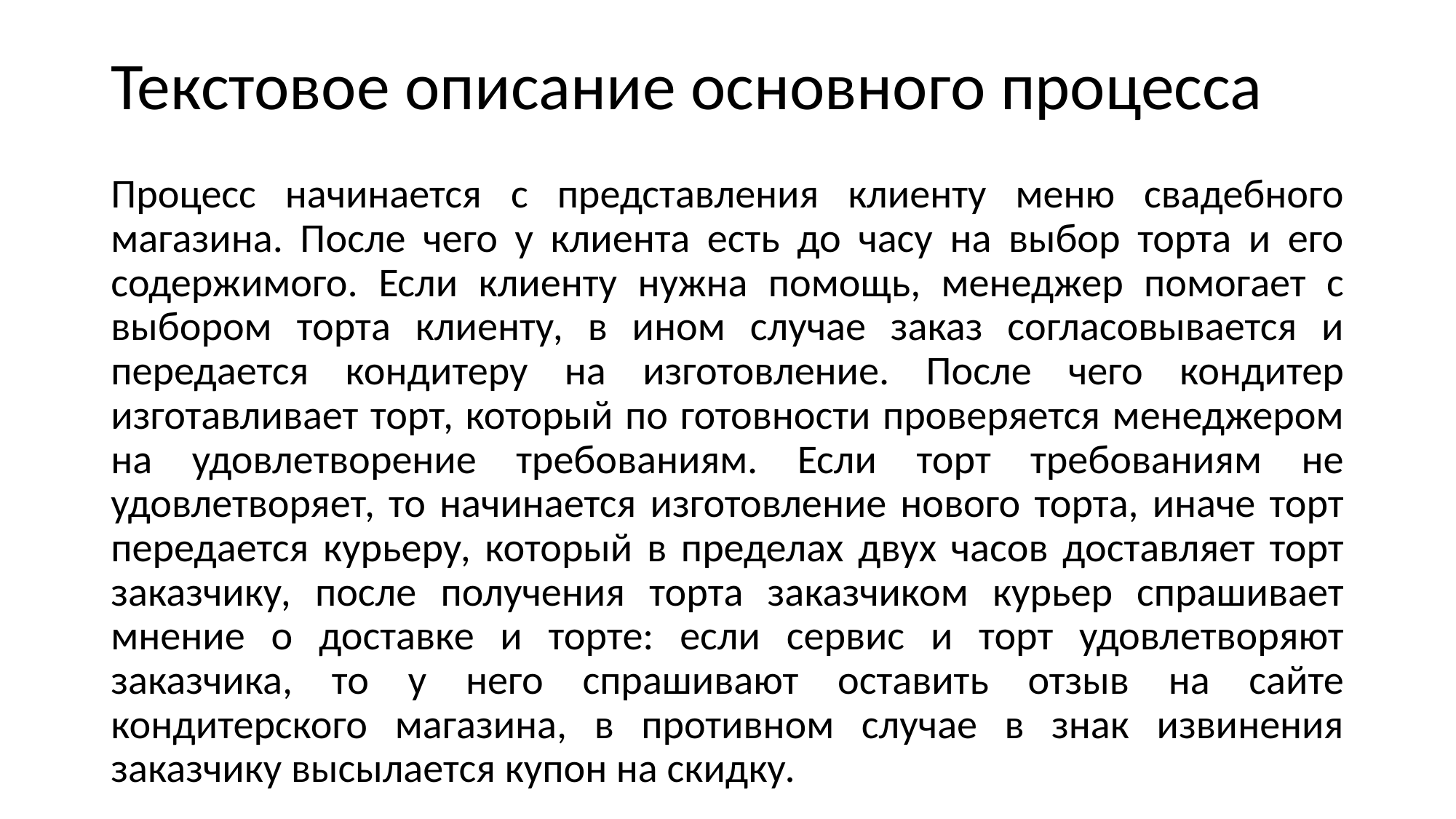

# Текстовое описание основного процесса
Процесс начинается с представления клиенту меню свадебного магазина. После чего у клиента есть до часу на выбор торта и его содержимого. Если клиенту нужна помощь, менеджер помогает с выбором торта клиенту, в ином случае заказ согласовывается и передается кондитеру на изготовление. После чего кондитер изготавливает торт, который по готовности проверяется менеджером на удовлетворение требованиям. Если торт требованиям не удовлетворяет, то начинается изготовление нового торта, иначе торт передается курьеру, который в пределах двух часов доставляет торт заказчику, после получения торта заказчиком курьер спрашивает мнение о доставке и торте: если сервис и торт удовлетворяют заказчика, то у него спрашивают оставить отзыв на сайте кондитерского магазина, в противном случае в знак извинения заказчику высылается купон на скидку.